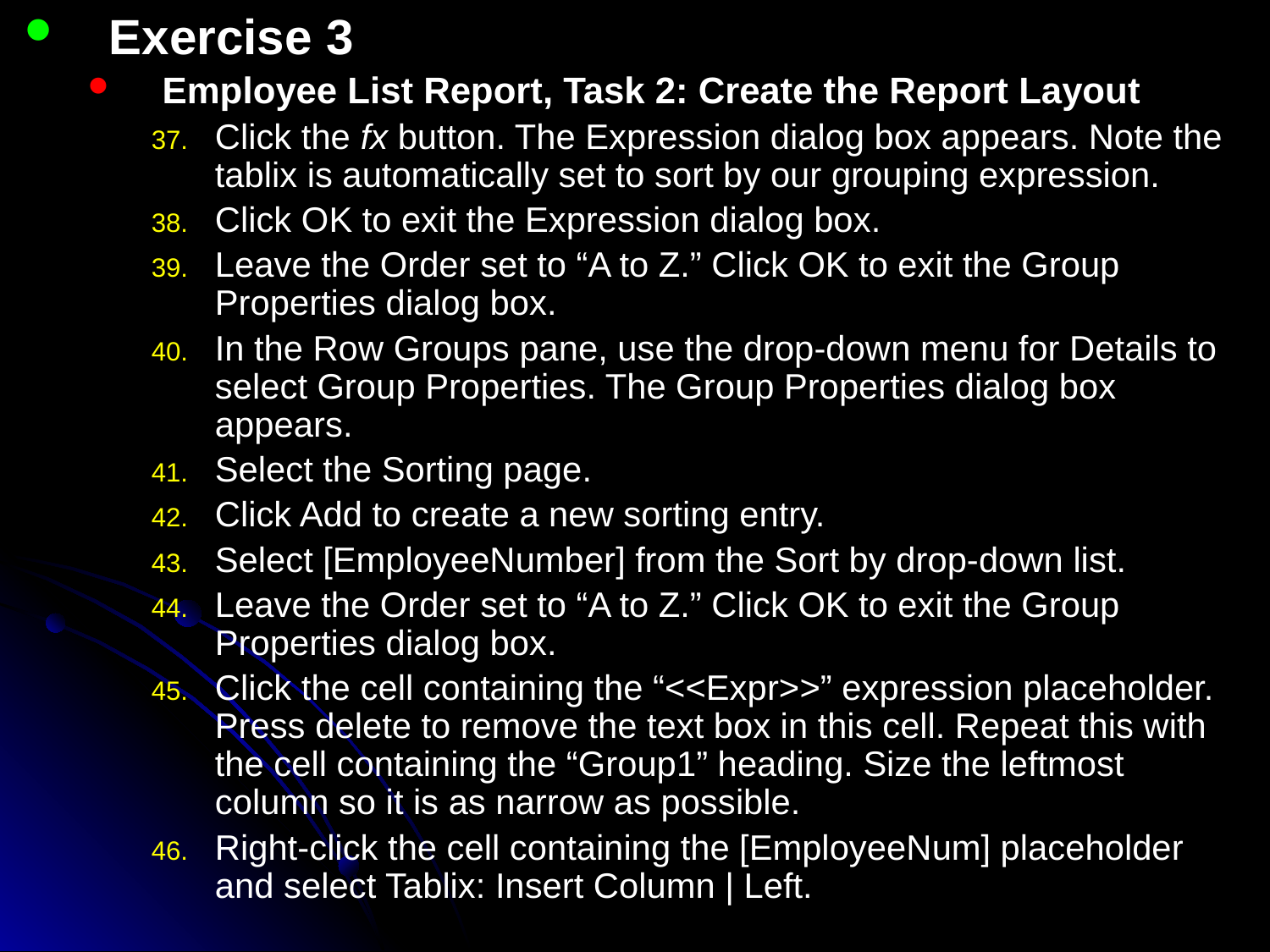

Exercise 3
Employee List Report, Task 2: Create the Report Layout
Click the fx button. The Expression dialog box appears. Note the tablix is automatically set to sort by our grouping expression.
Click OK to exit the Expression dialog box.
Leave the Order set to “A to Z.” Click OK to exit the Group Properties dialog box.
In the Row Groups pane, use the drop-down menu for Details to select Group Properties. The Group Properties dialog box appears.
Select the Sorting page.
Click Add to create a new sorting entry.
Select [EmployeeNumber] from the Sort by drop-down list.
Leave the Order set to “A to Z.” Click OK to exit the Group Properties dialog box.
Click the cell containing the “<<Expr>>” expression placeholder. Press delete to remove the text box in this cell. Repeat this with the cell containing the “Group1” heading. Size the leftmost column so it is as narrow as possible.
Right-click the cell containing the [EmployeeNum] placeholder and select Tablix: Insert Column | Left.